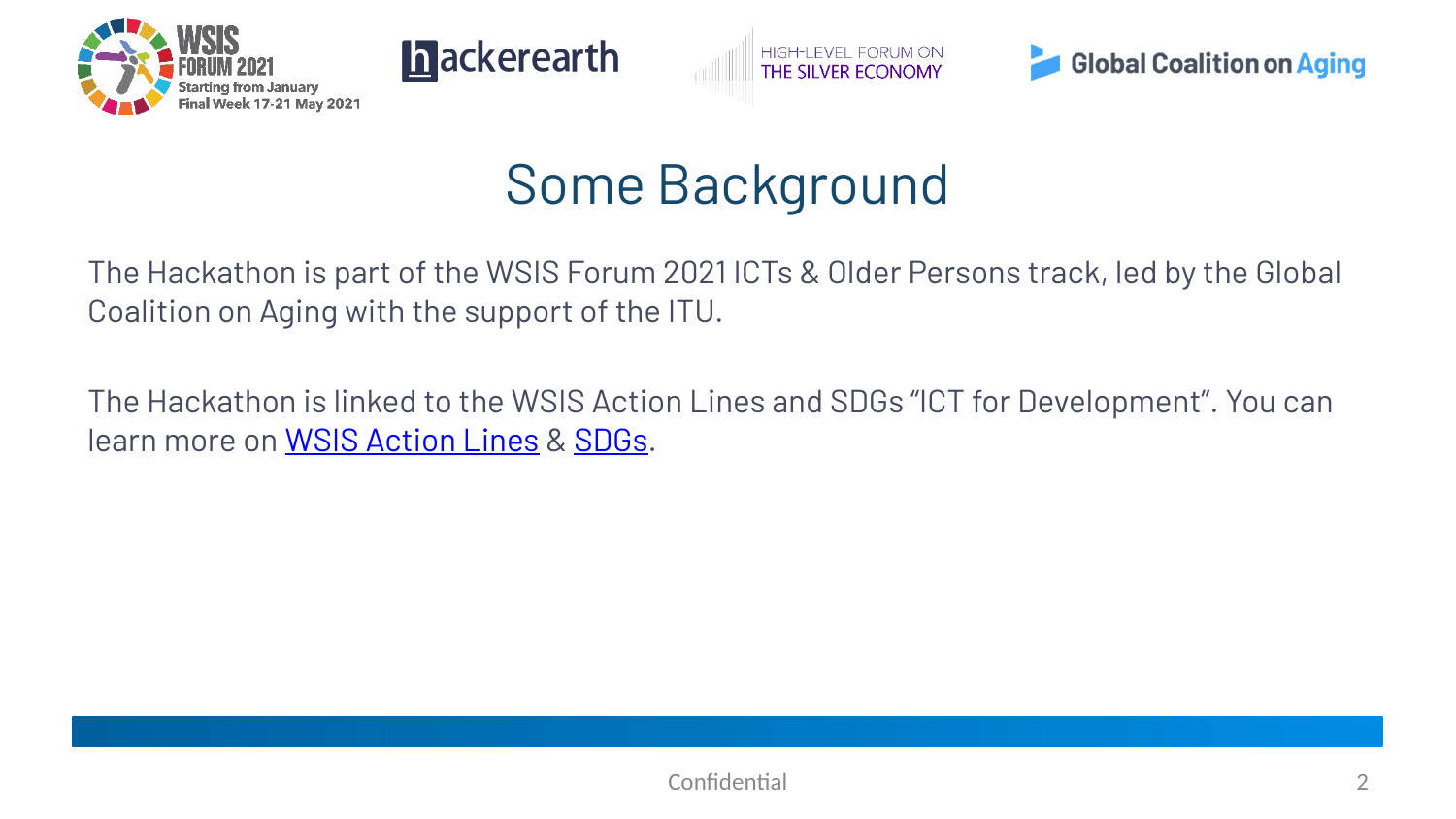

# Some Background
The Hackathon is part of the WSIS Forum 2021 ICTs & Older Persons track, led by the Global Coalition on Aging with the support of the ITU.

The Hackathon is linked to the WSIS Action Lines and SDGs “ICT for Development”. You can learn more on WSIS Action Lines & SDGs.
Confidential
2